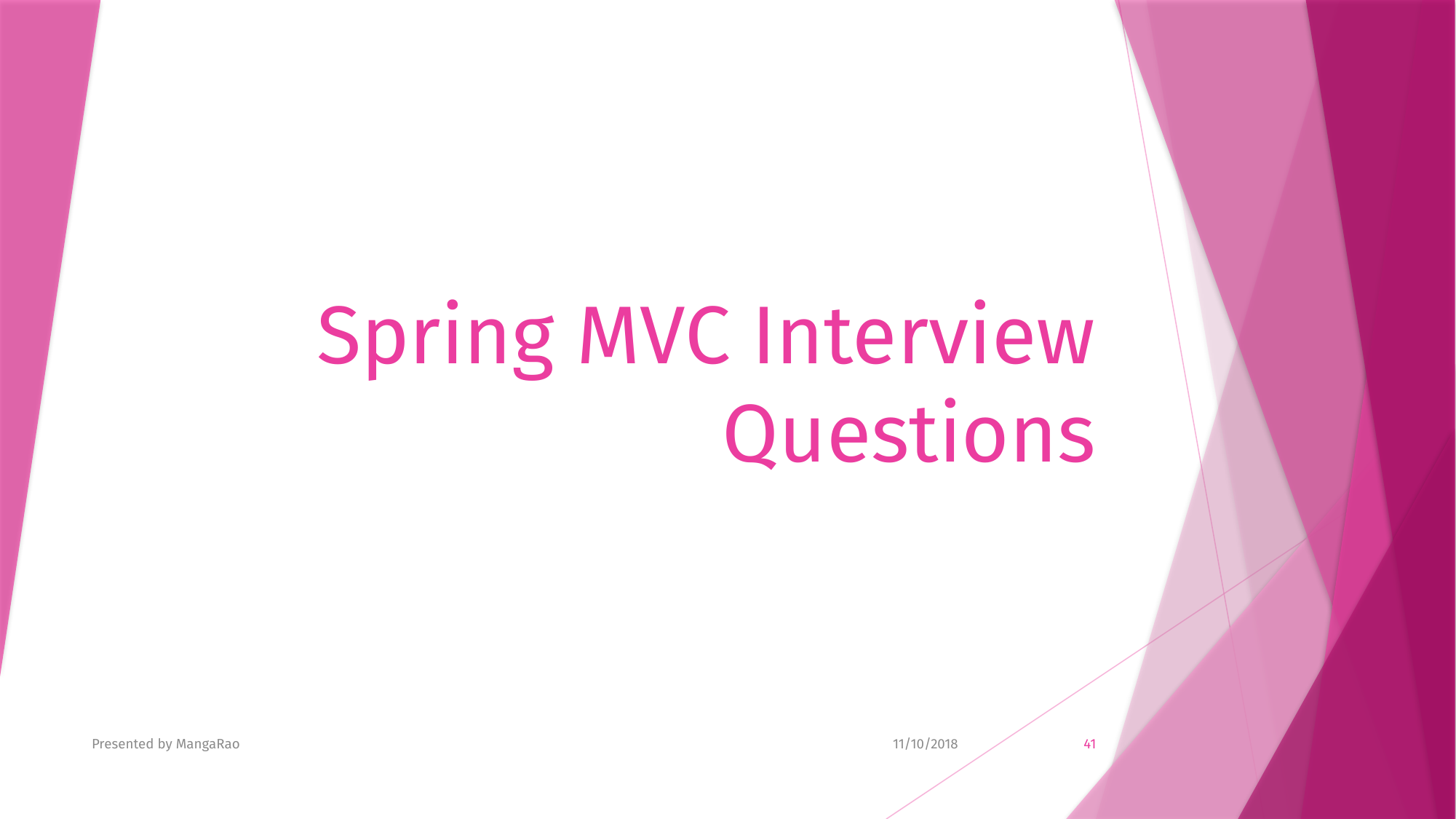

# Spring MVC Interview Questions

Presented by MangaRao
11/10/2018
41